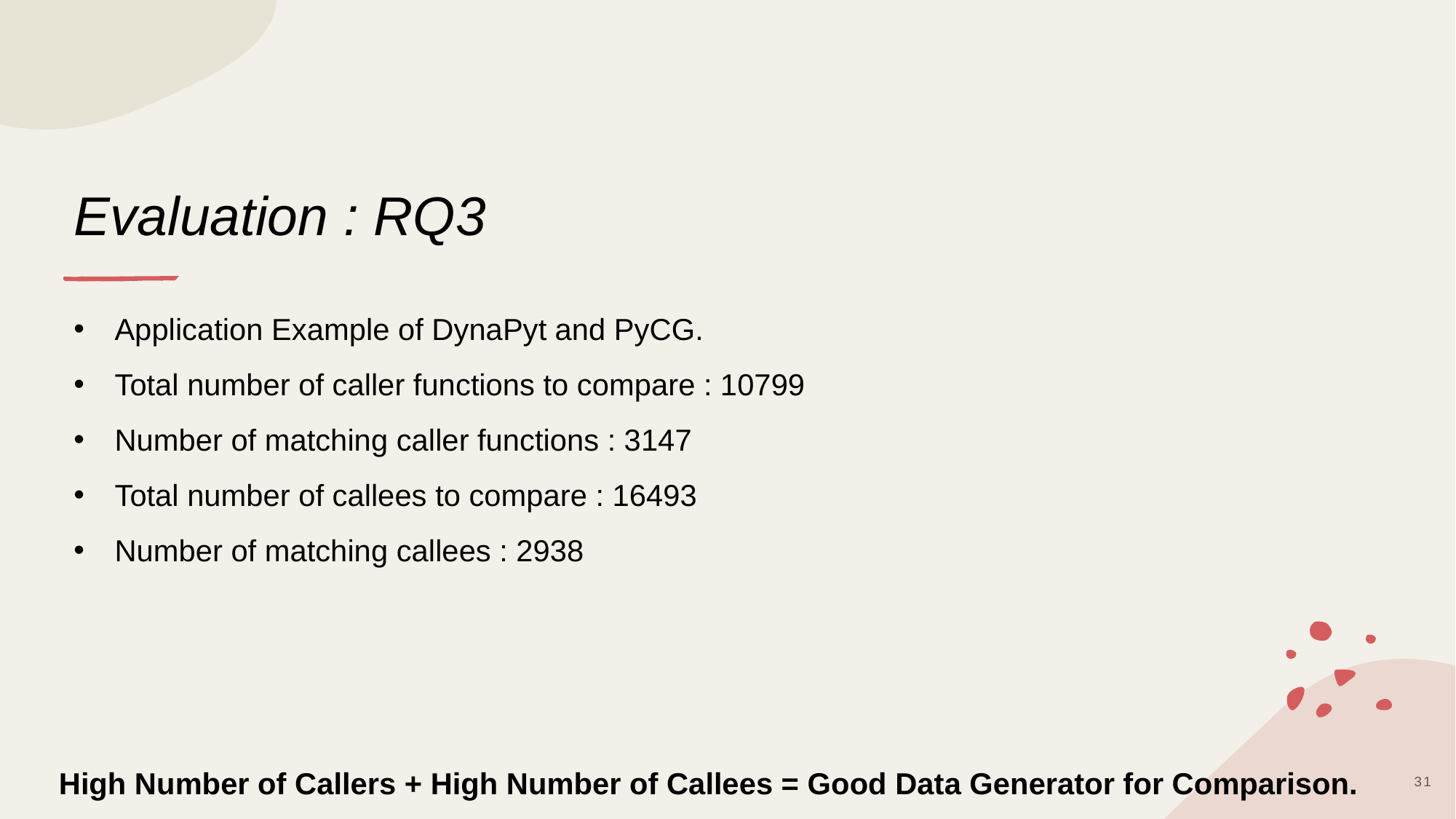

# Evaluation : RQ3
Application Example of DynaPyt and PyCG.
Total number of caller functions to compare : 10799
Number of matching caller functions : 3147
Total number of callees to compare : 16493
Number of matching callees : 2938
High Number of Callers + High Number of Callees = Good Data Generator for Comparison.
31